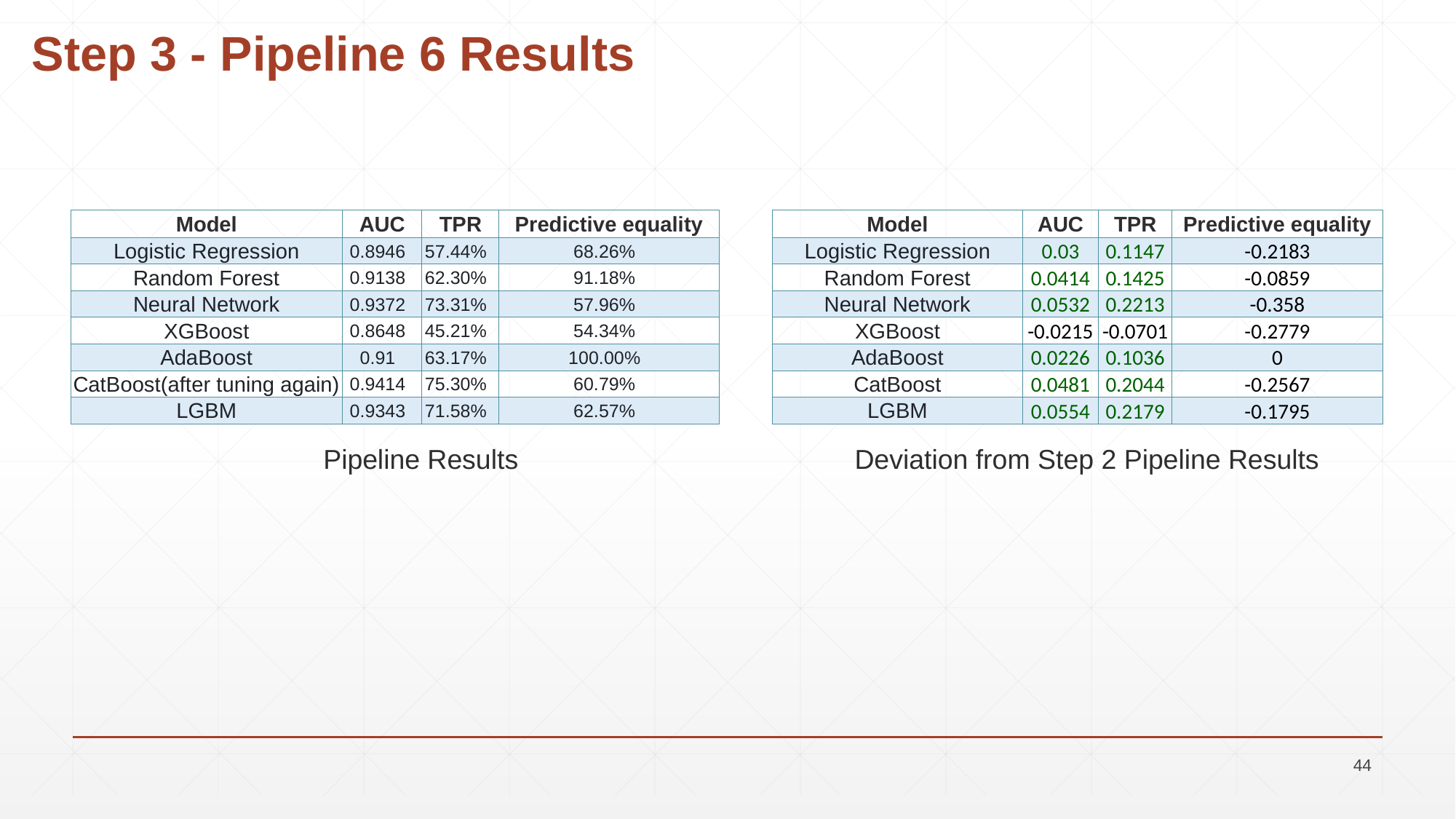

# Step 3 - Pipeline 6 Results
| Model | AUC | TPR | Predictive equality |
| --- | --- | --- | --- |
| Logistic Regression | 0.8946 | 57.44% | 68.26% |
| Random Forest | 0.9138 | 62.30% | 91.18% |
| Neural Network | 0.9372 | 73.31% | 57.96% |
| XGBoost | 0.8648 | 45.21% | 54.34% |
| AdaBoost | 0.91 | 63.17% | 100.00% |
| CatBoost(after tuning again) | 0.9414 | 75.30% | 60.79% |
| LGBM | 0.9343 | 71.58% | 62.57% |
| Model | AUC | TPR | Predictive equality |
| --- | --- | --- | --- |
| Logistic Regression | 0.03 | 0.1147 | -0.2183 |
| Random Forest | 0.0414 | 0.1425 | -0.0859 |
| Neural Network | 0.0532 | 0.2213 | -0.358 |
| XGBoost | -0.0215 | -0.0701 | -0.2779 |
| AdaBoost | 0.0226 | 0.1036 | 0 |
| CatBoost | 0.0481 | 0.2044 | -0.2567 |
| LGBM | 0.0554 | 0.2179 | -0.1795 |
Pipeline Results
Deviation from Step 2 Pipeline Results
44